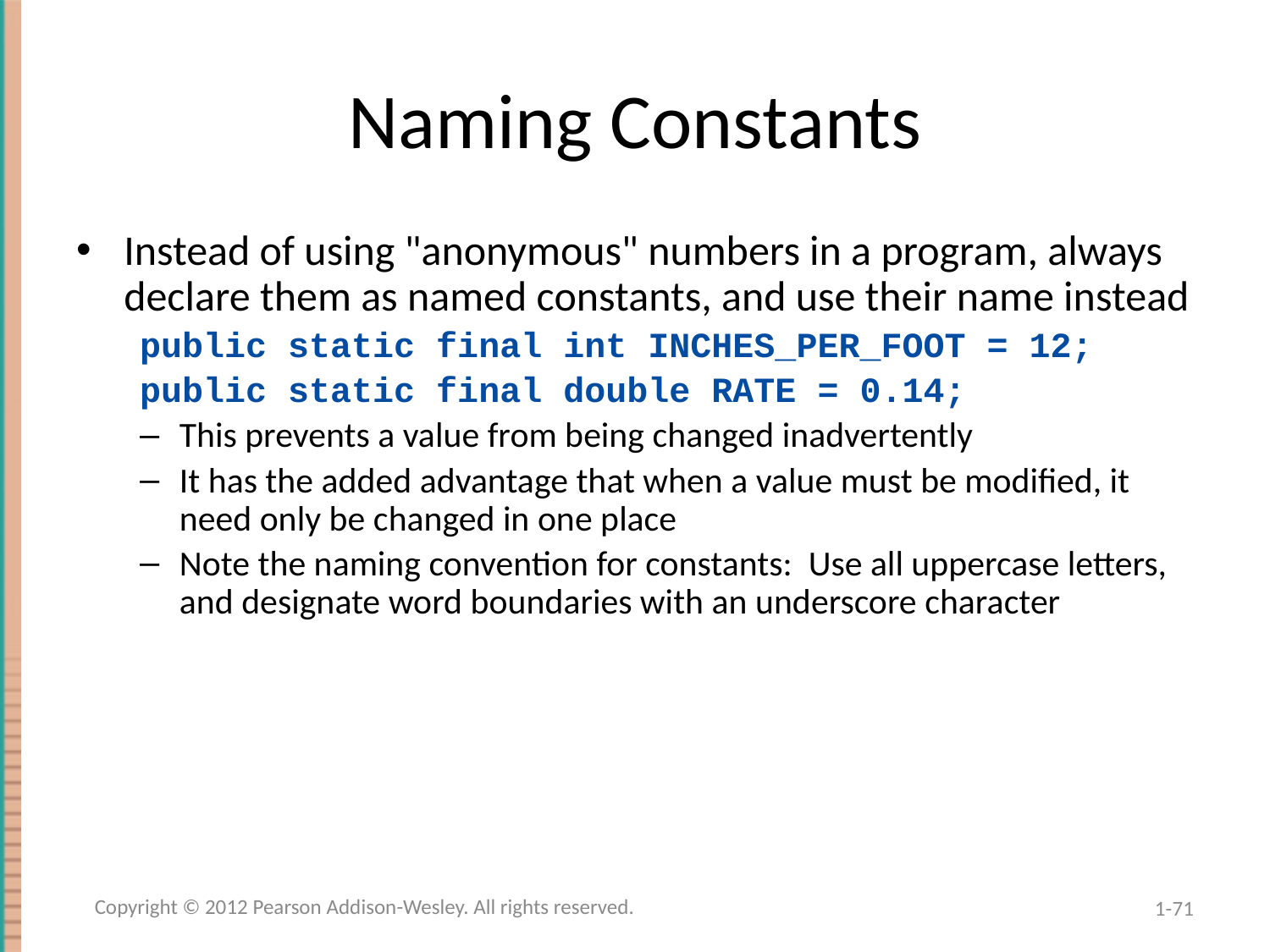

# Naming Constants
Instead of using "anonymous" numbers in a program, always declare them as named constants, and use their name instead
public static final int INCHES_PER_FOOT = 12;
public static final double RATE = 0.14;
This prevents a value from being changed inadvertently
It has the added advantage that when a value must be modified, it need only be changed in one place
Note the naming convention for constants:  Use all uppercase letters, and designate word boundaries with an underscore character
Copyright © 2012 Pearson Addison-Wesley. All rights reserved.
1-71